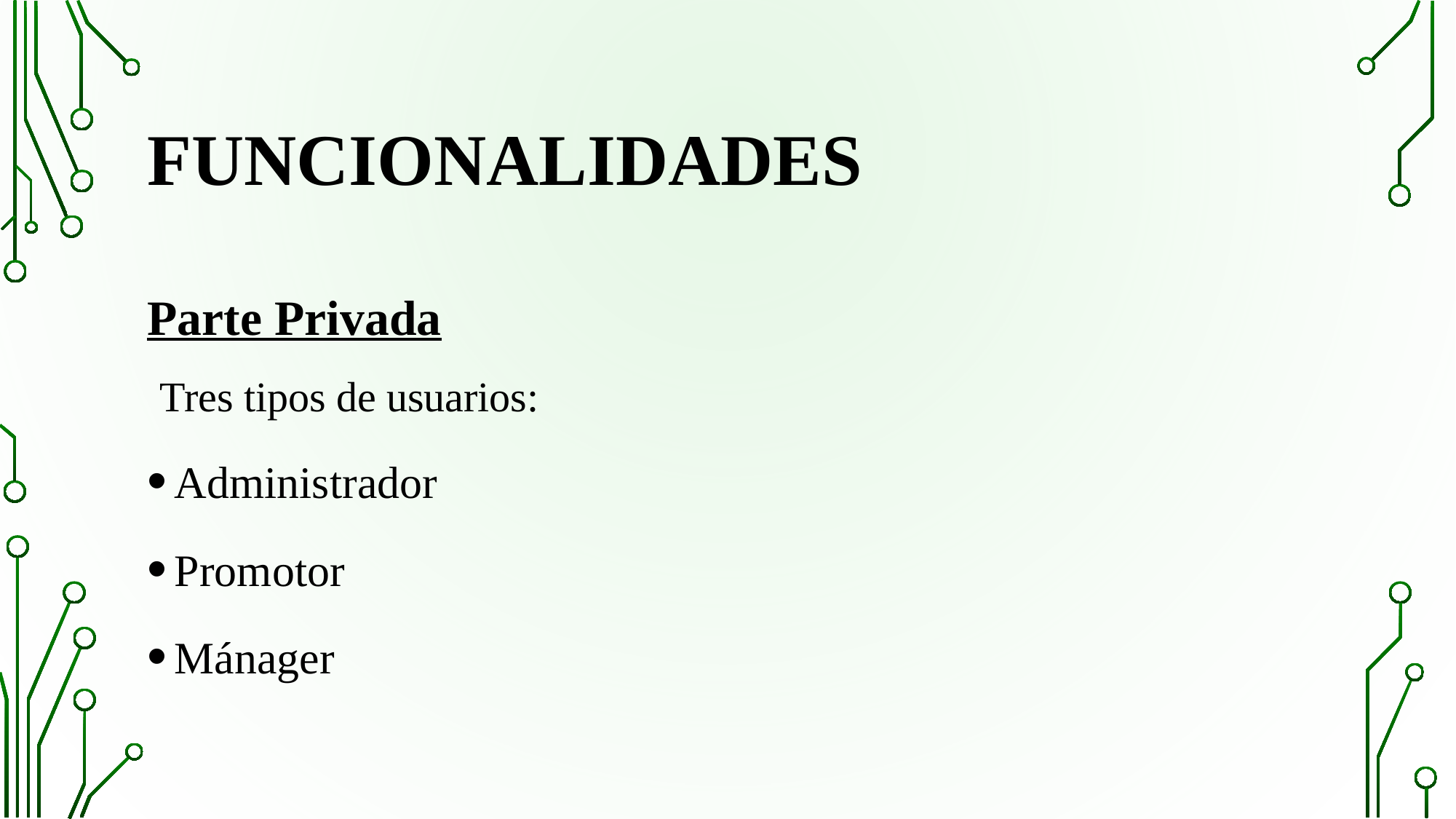

# Funcionalidades
Parte Privada
Tres tipos de usuarios:
Administrador
Promotor
Mánager